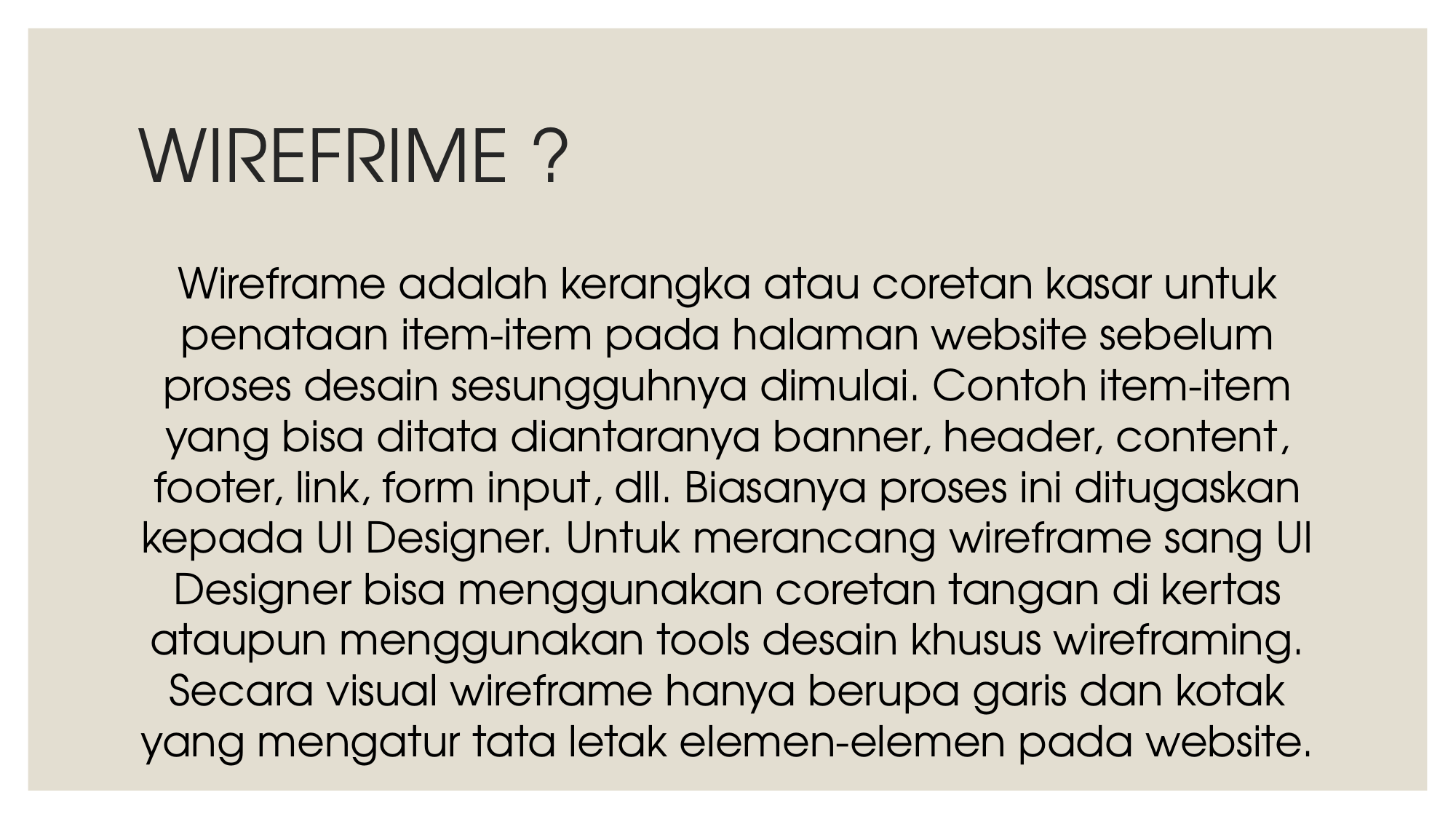

# WIREFRIME ?
Wireframe adalah kerangka atau coretan kasar untuk penataan item-item pada halaman website sebelum proses desain sesungguhnya dimulai. Contoh item-item yang bisa ditata diantaranya banner, header, content, footer, link, form input, dll. Biasanya proses ini ditugaskan kepada UI Designer. Untuk merancang wireframe sang UI Designer bisa menggunakan coretan tangan di kertas ataupun menggunakan tools desain khusus wireframing. Secara visual wireframe hanya berupa garis dan kotak yang mengatur tata letak elemen-elemen pada website.